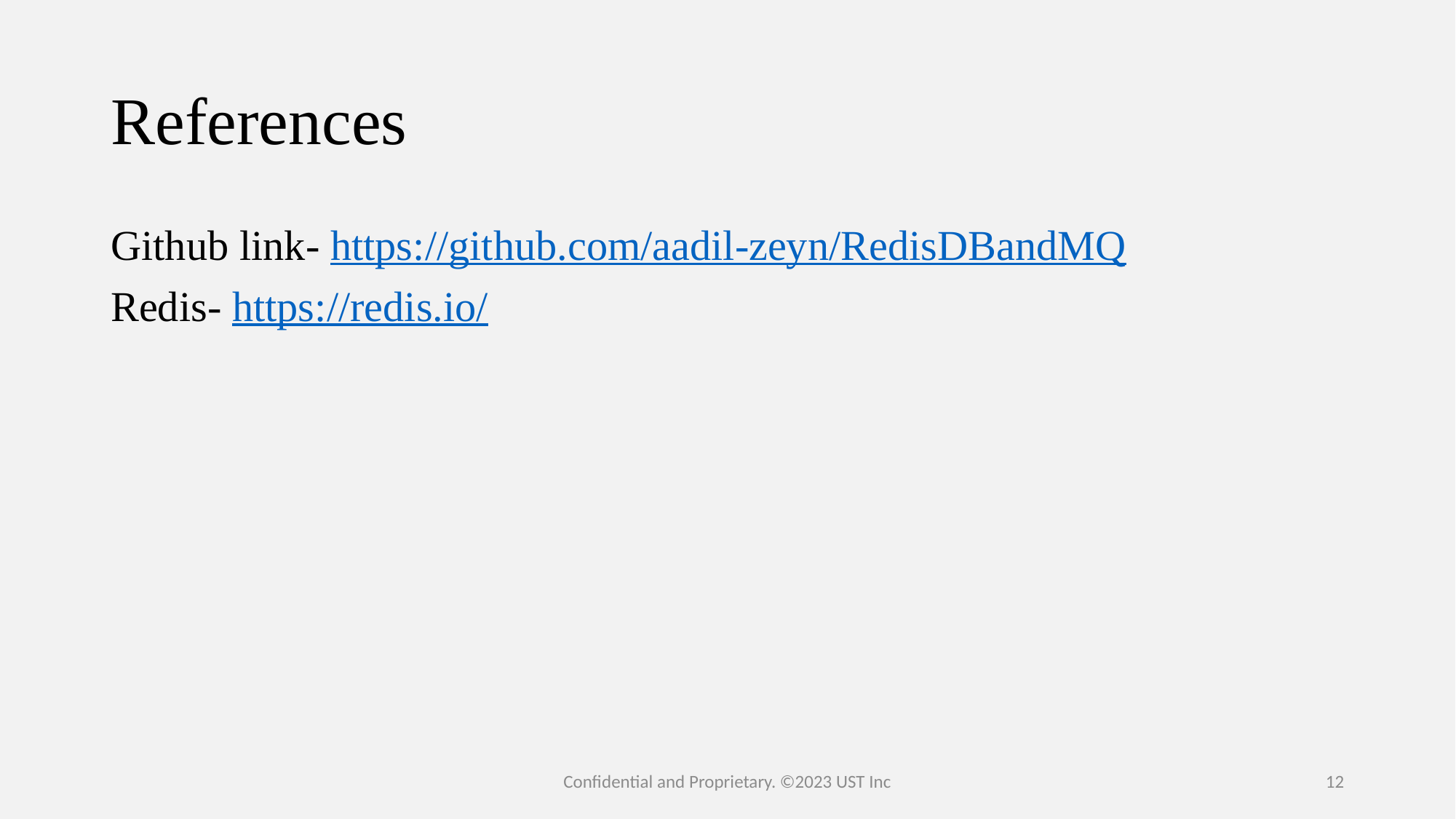

# References
Github link- https://github.com/aadil-zeyn/RedisDBandMQ
Redis- https://redis.io/
Confidential and Proprietary. ©2023 UST Inc
12